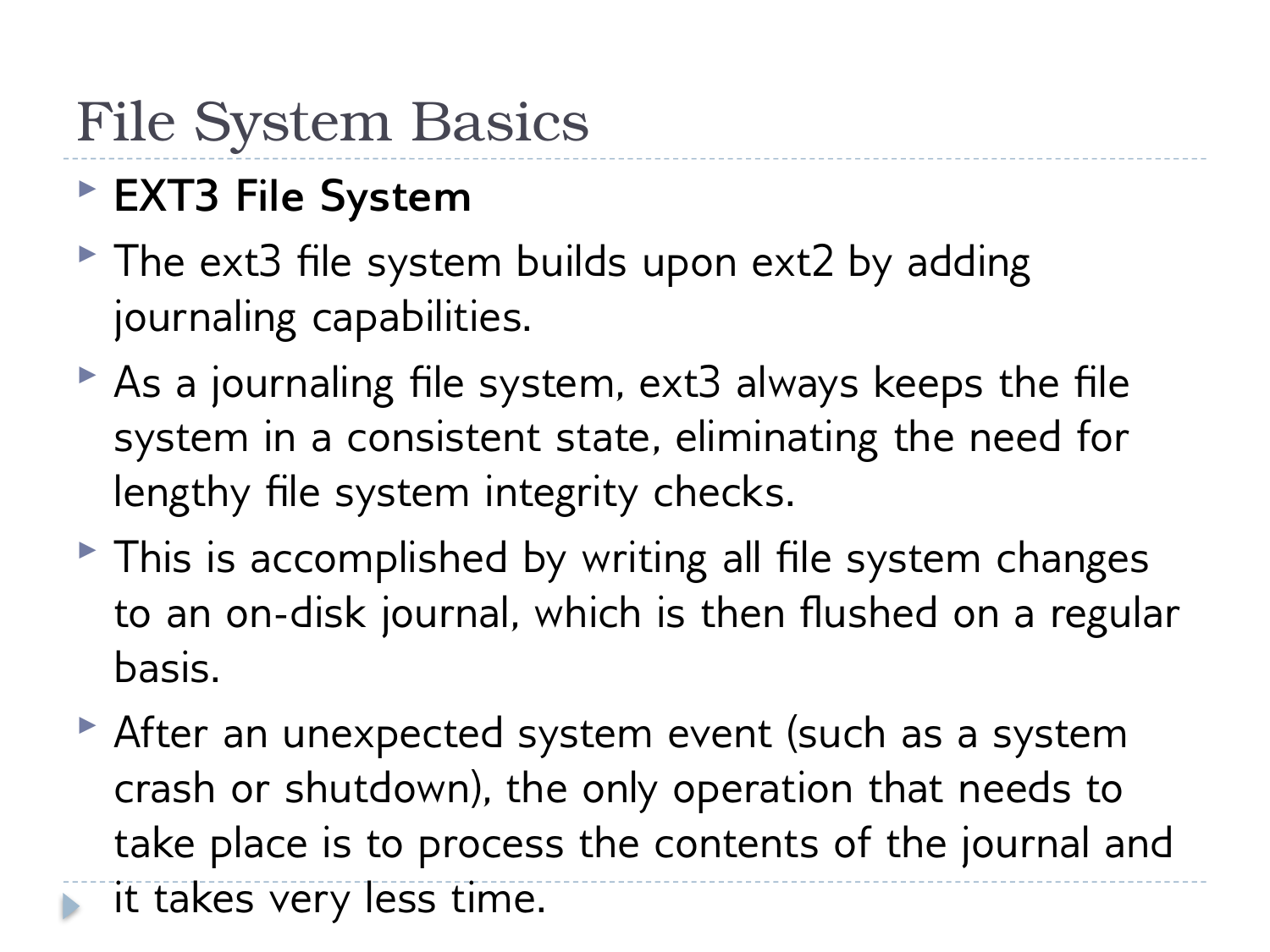

# File System Basics
EXT3 File System
The ext3 file system builds upon ext2 by adding journaling capabilities.
As a journaling file system, ext3 always keeps the file system in a consistent state, eliminating the need for lengthy file system integrity checks.
This is accomplished by writing all file system changes to an on-disk journal, which is then flushed on a regular basis.
After an unexpected system event (such as a system crash or shutdown), the only operation that needs to take place is to process the contents of the journal and it takes very less time.